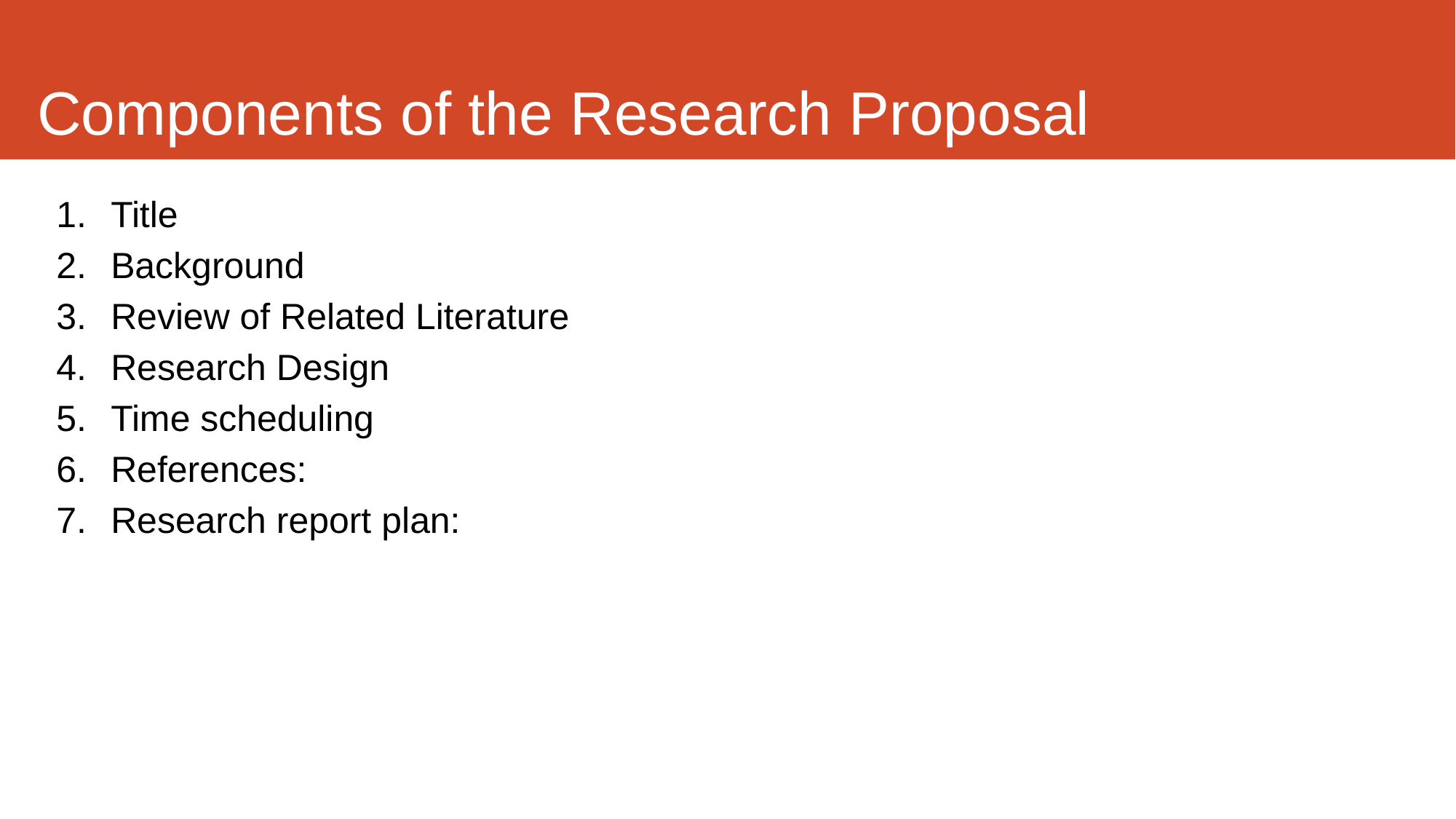

# Components of the Research Proposal
Title
Background
Review of Related Literature
Research Design
Time scheduling
References:
Research report plan: